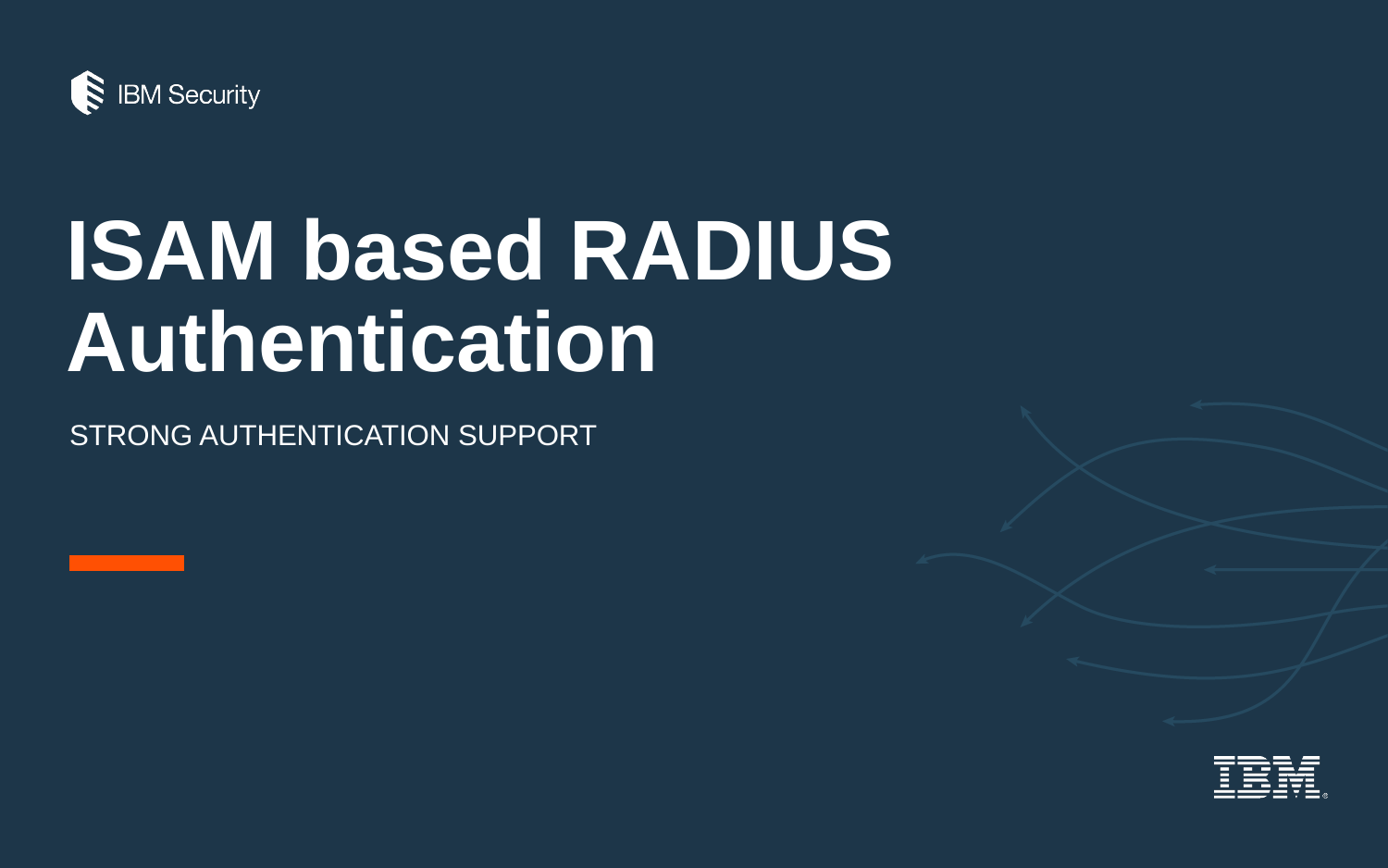

# ISAM based RADIUS Authentication
Strong authentication Support